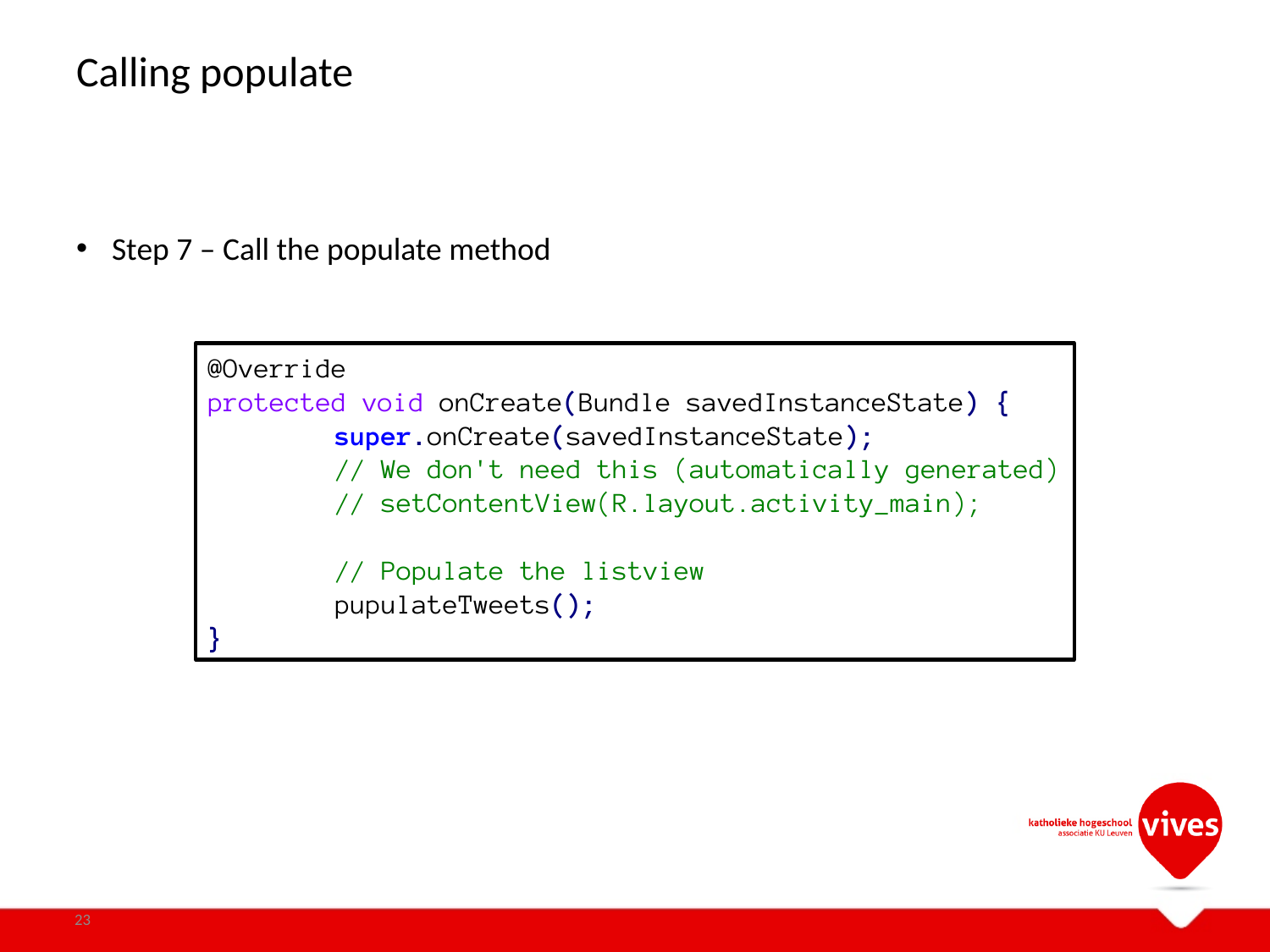

# Calling populate
Step 7 – Call the populate method
@Override
protected void onCreate(Bundle savedInstanceState) {
	super.onCreate(savedInstanceState);
	// We don't need this (automatically generated)
	// setContentView(R.layout.activity_main);

	// Populate the listview
	pupulateTweets();
}
23